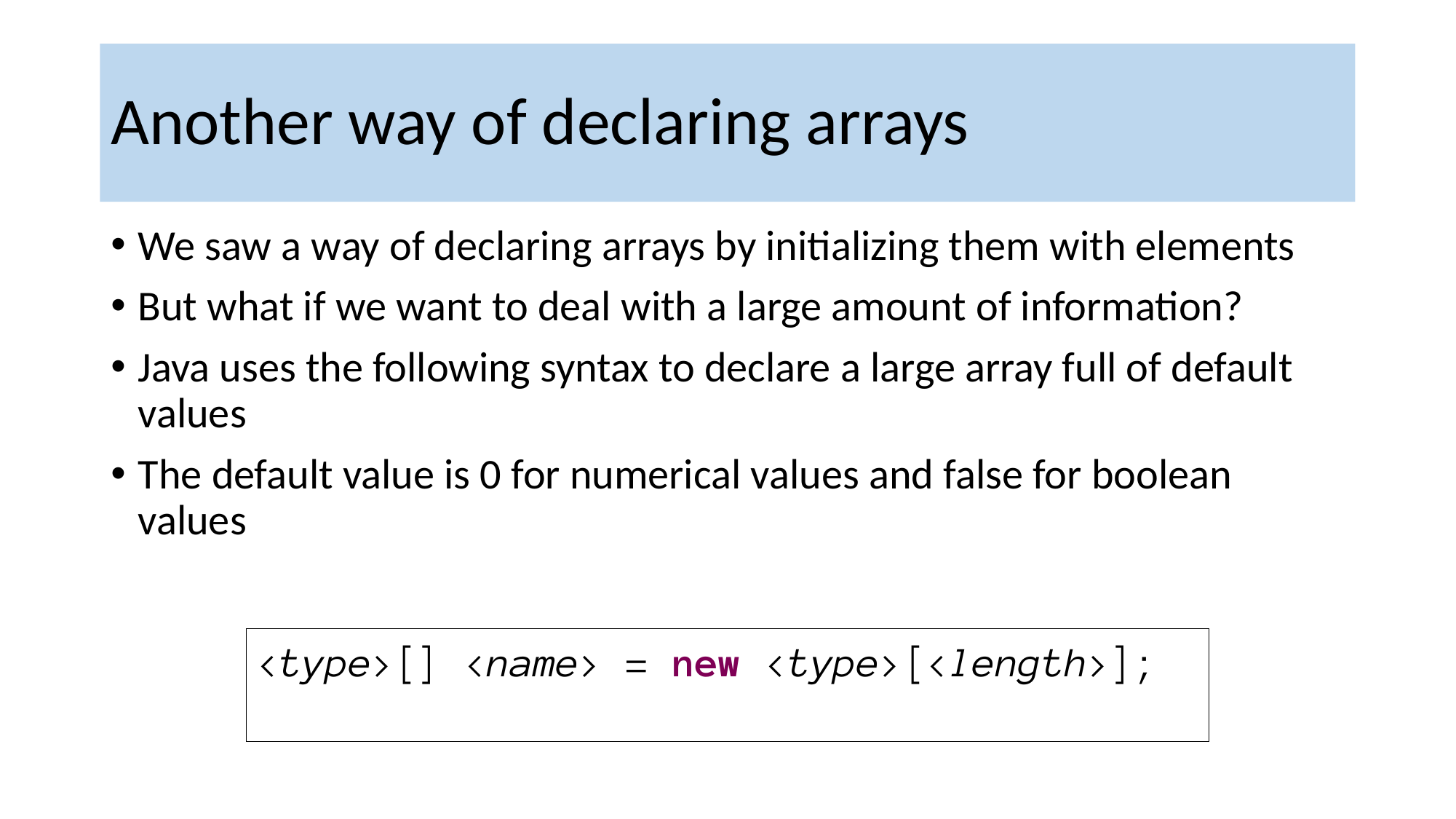

Another way of declaring arrays
We saw a way of declaring arrays by initializing them with elements
But what if we want to deal with a large amount of information?
Java uses the following syntax to declare a large array full of default values
The default value is 0 for numerical values and false for boolean values
<type>[] <name> = new <type>[<length>];